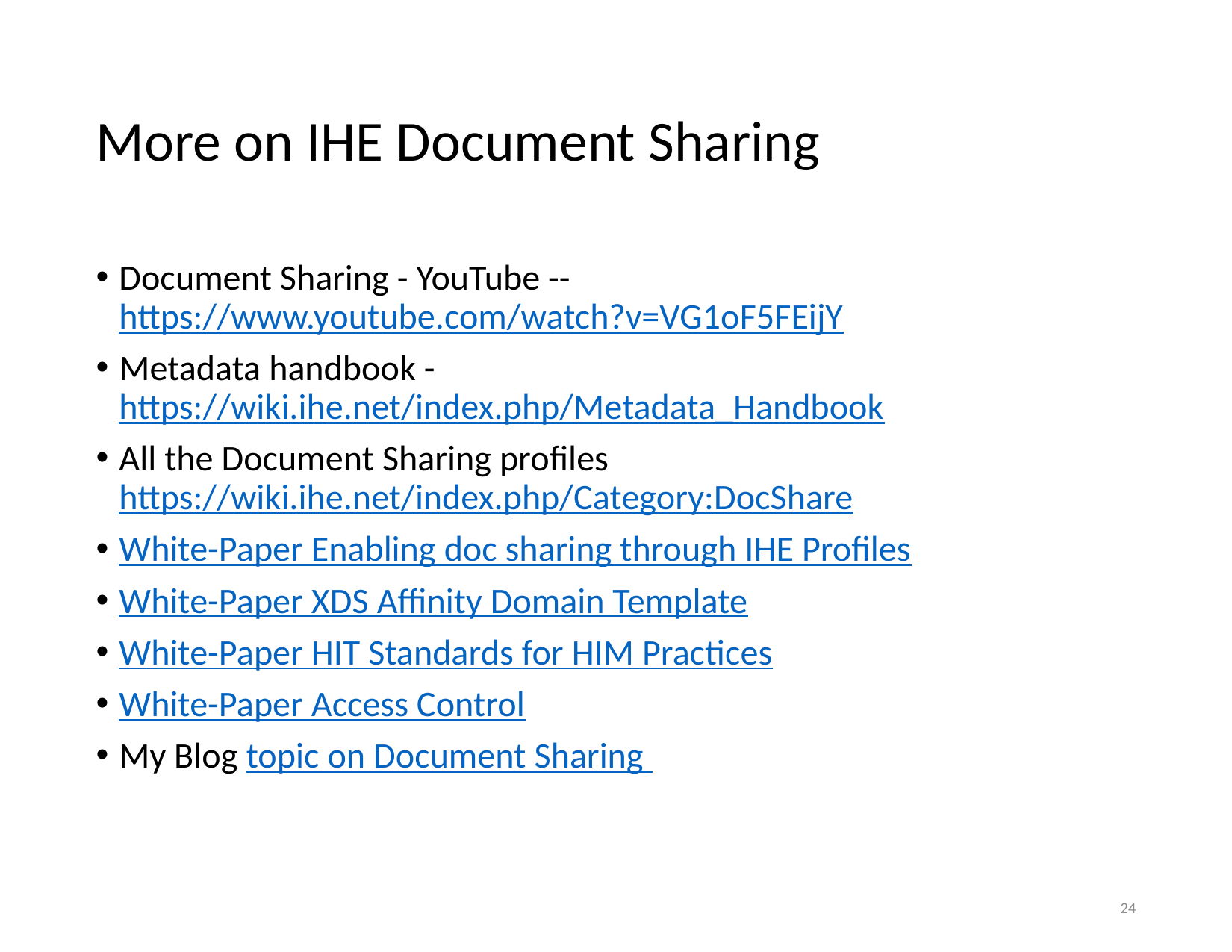

# More on IHE Document Sharing
Document Sharing - YouTube -- https://www.youtube.com/watch?v=VG1oF5FEijY
Metadata handbook - https://wiki.ihe.net/index.php/Metadata_Handbook
All the Document Sharing profiles https://wiki.ihe.net/index.php/Category:DocShare
White-Paper Enabling doc sharing through IHE Profiles
White-Paper XDS Affinity Domain Template
White-Paper HIT Standards for HIM Practices
White-Paper Access Control
My Blog topic on Document Sharing
24